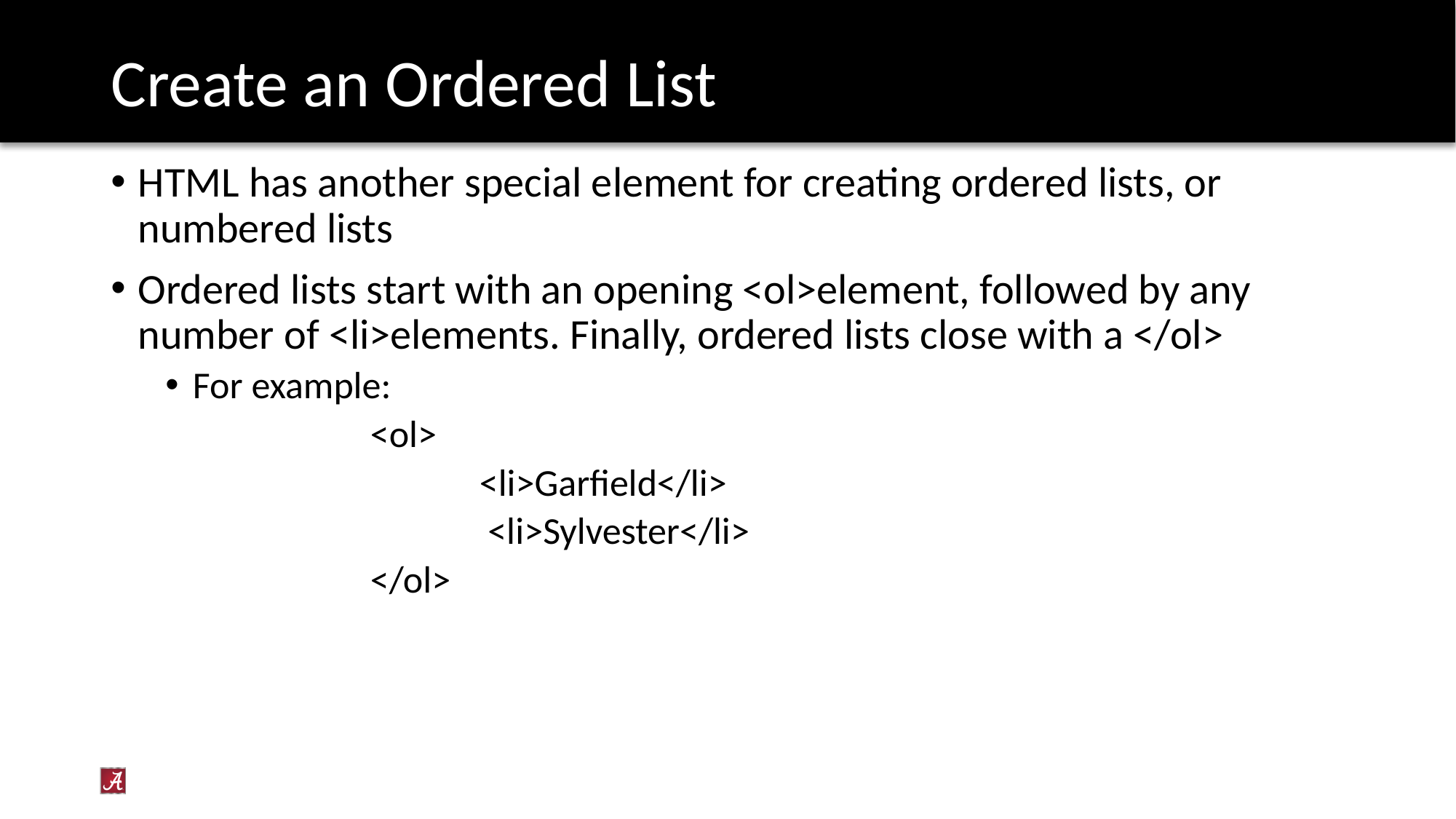

# Create an Ordered List
HTML has another special element for creating ordered lists, or numbered lists
Ordered lists start with an opening <ol>element, followed by any number of <li>elements. Finally, ordered lists close with a </ol>
For example:
		<ol>
  			<li>Garfield</li>
 			 <li>Sylvester</li>
		</ol>